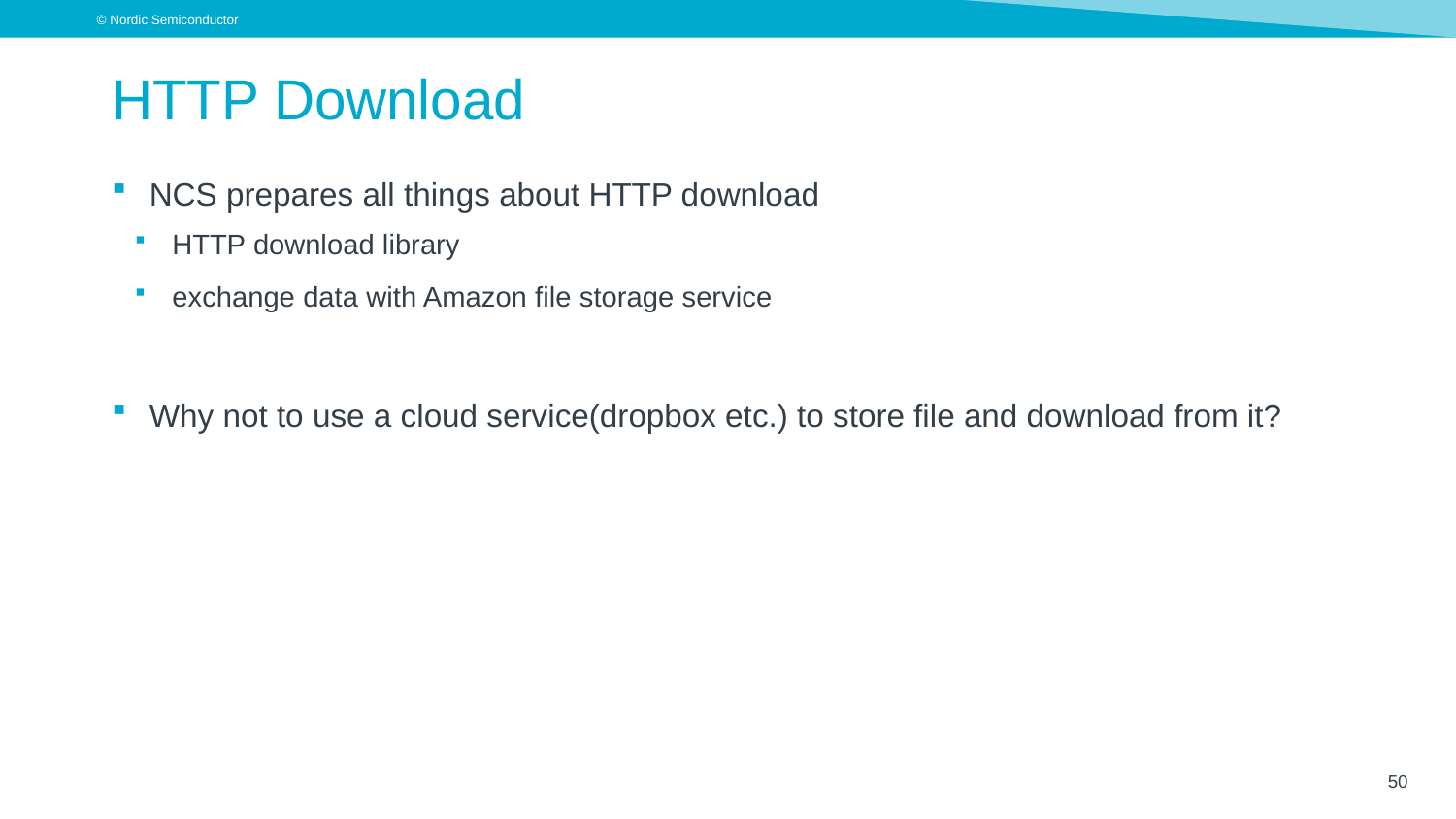

# HTTP Download
NCS prepares all things about HTTP download
HTTP download library
exchange data with Amazon file storage service

Why not to use a cloud service(dropbox etc.) to store file and download from it?
50